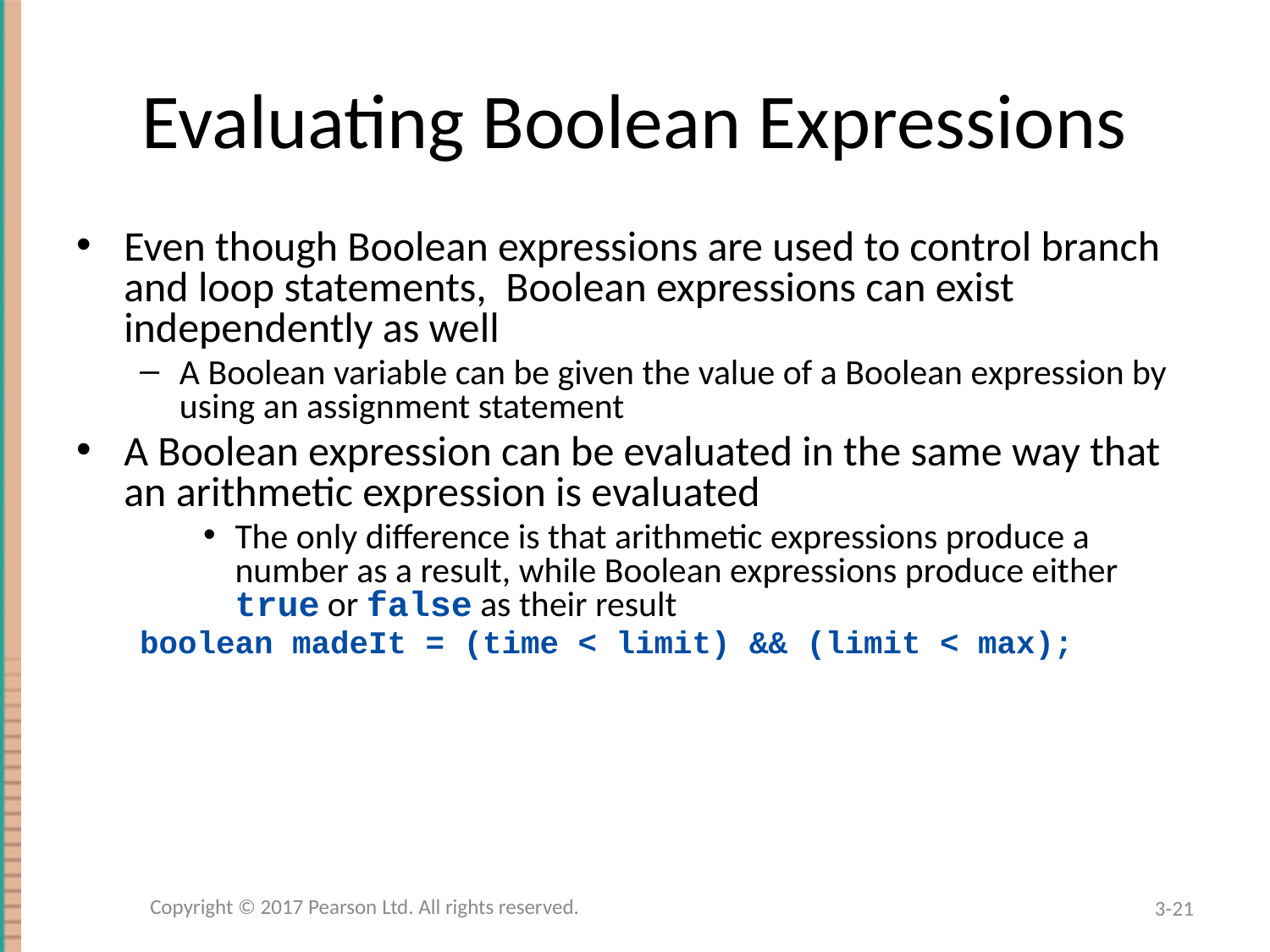

# Evaluating Boolean Expressions
Even though Boolean expressions are used to control branch and loop statements,  Boolean expressions can exist independently as well
A Boolean variable can be given the value of a Boolean expression by using an assignment statement
A Boolean expression can be evaluated in the same way that an arithmetic expression is evaluated
The only difference is that arithmetic expressions produce a number as a result, while Boolean expressions produce either true or false as their result
boolean madeIt = (time < limit) && (limit < max);
Copyright © 2017 Pearson Ltd. All rights reserved.
3-21